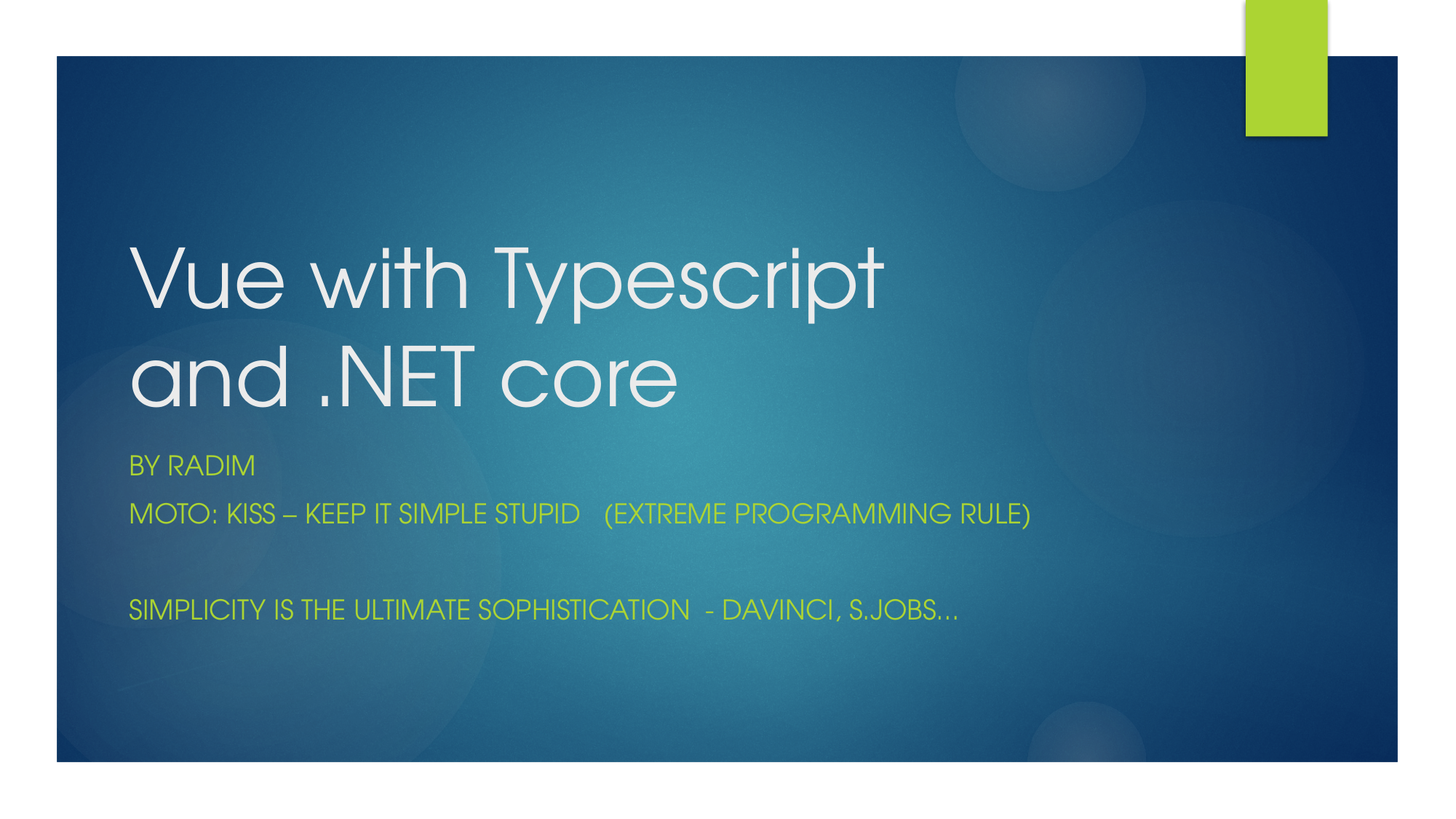

# Vue with Typescript and .NET core
By Radim
Moto: KISS – KEEP IT SIMPLE STUPID   (extreme programming rule)

Simplicity is the Ultimate Sophistication  - Davinci, S.Jobs…